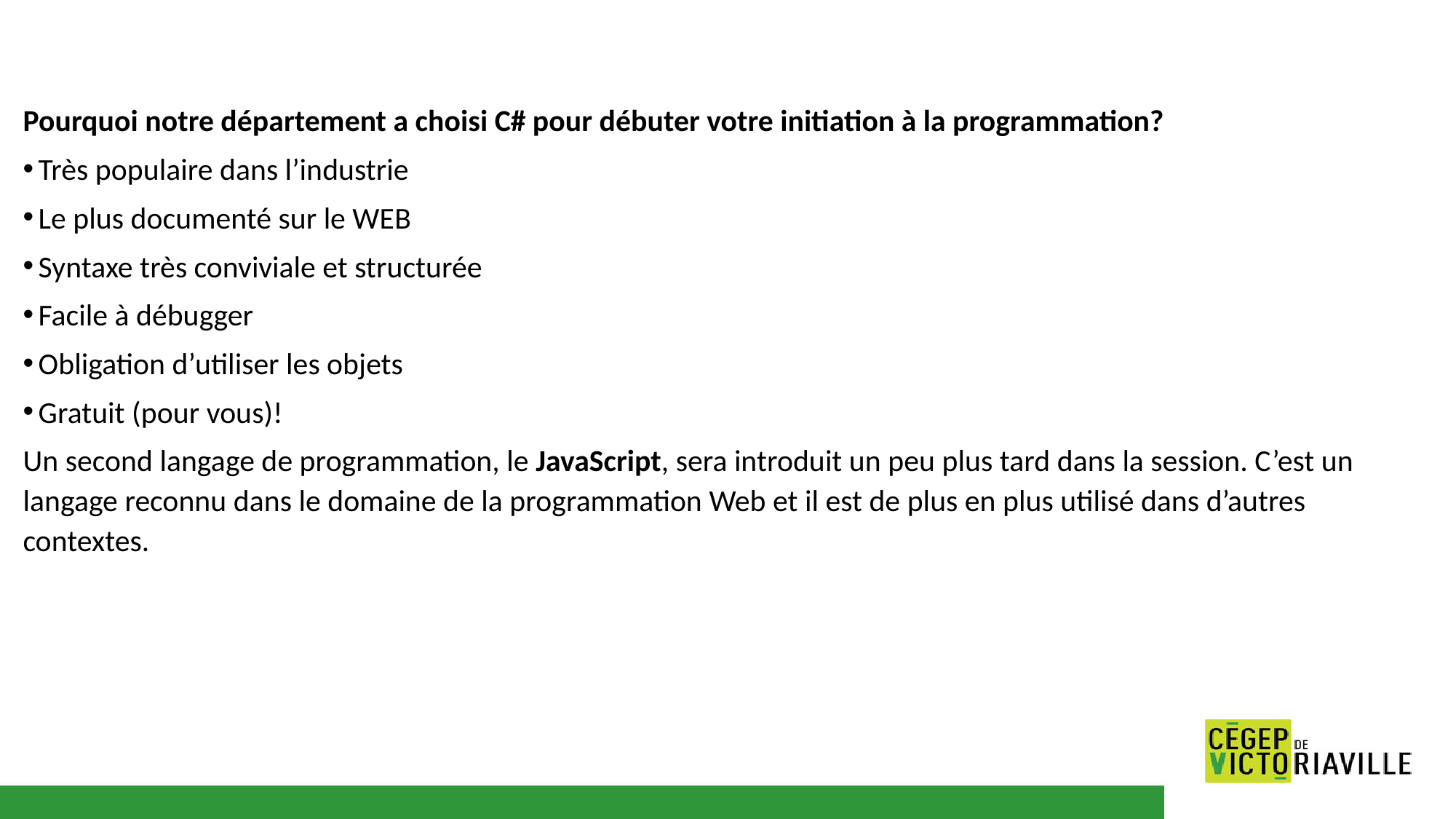

Pourquoi notre département a choisi C# pour débuter votre initiation à la programmation?​
Très populaire dans l’industrie​
Le plus documenté sur le WEB​
Syntaxe très conviviale et structurée​
Facile à débugger​
Obligation d’utiliser les objets ​
Gratuit (pour vous)!​
Un second langage de programmation, le JavaScript, sera introduit un peu plus tard dans la session. C’est un langage reconnu dans le domaine de la programmation Web et il est de plus en plus utilisé dans d’autres contextes.